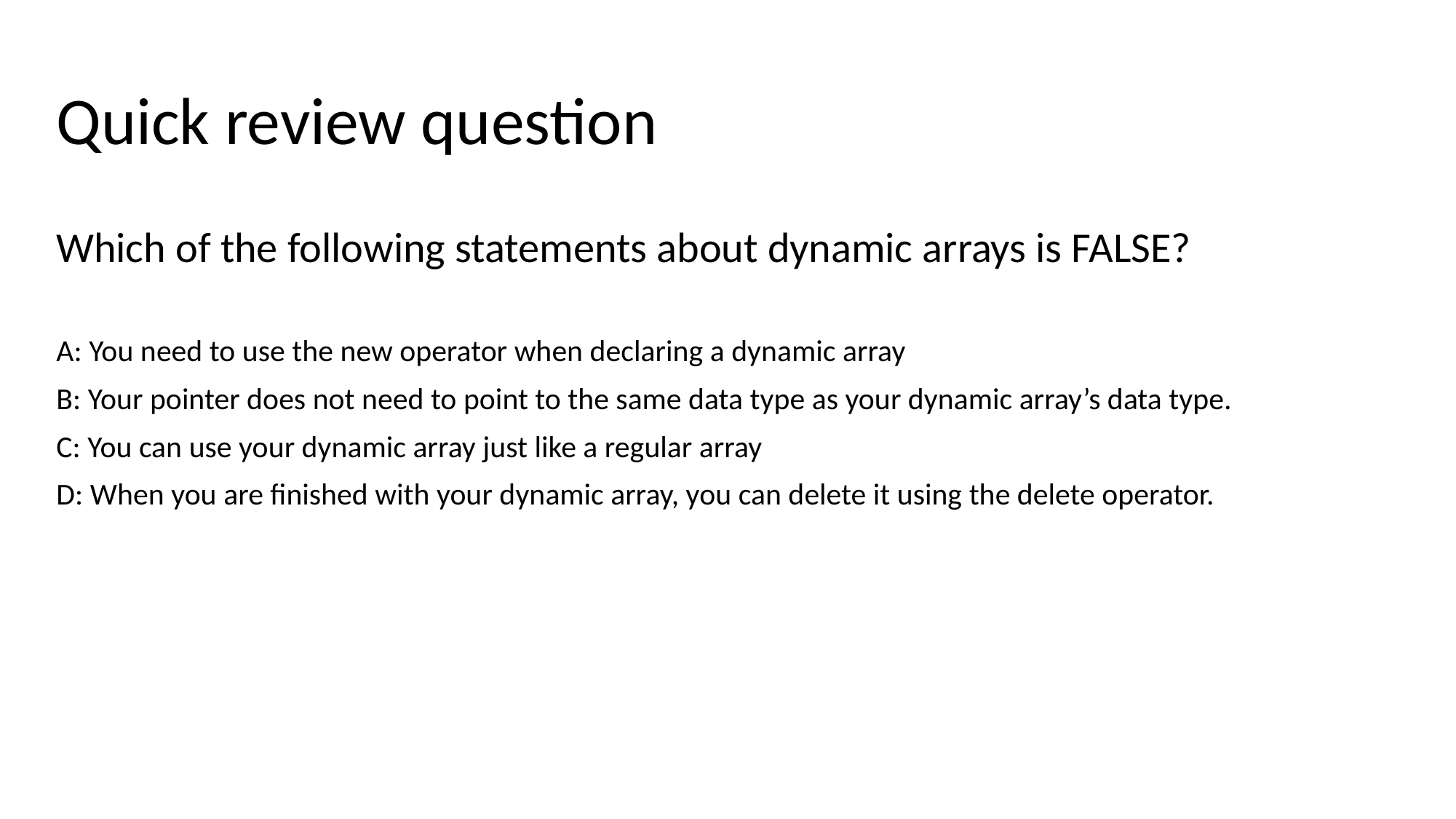

# Quick review question
Which of the following statements about dynamic arrays is FALSE?

A: You need to use the new operator when declaring a dynamic array
B: Your pointer does not need to point to the same data type as your dynamic array’s data type.
C: You can use your dynamic array just like a regular array
D: When you are finished with your dynamic array, you can delete it using the delete operator.